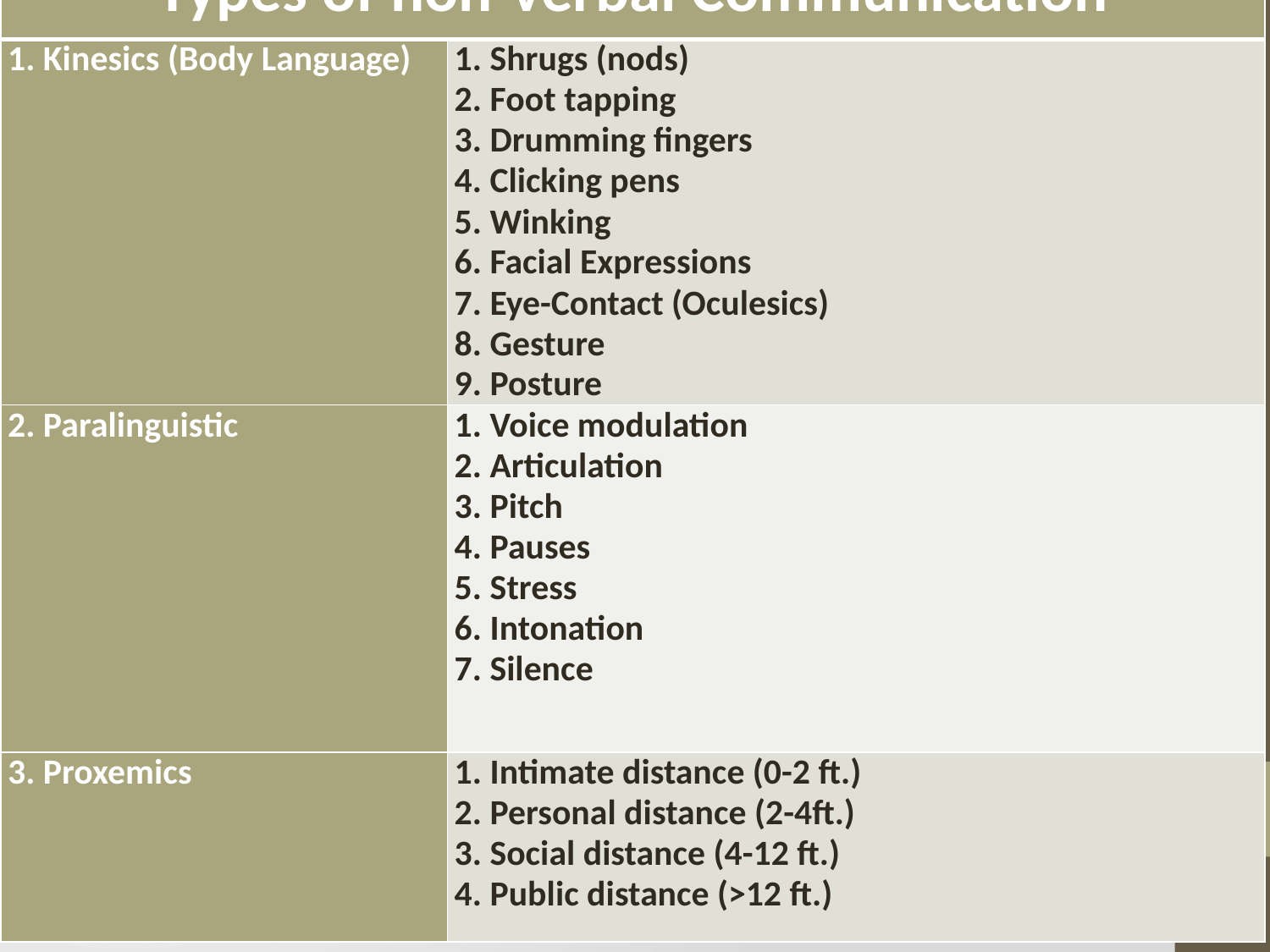

| Types of non-verbal Communication |  |
| --- | --- |
| 1. Kinesics (Body Language) | 1. Shrugs (nods) 2. Foot tapping 3. Drumming fingers 4. Clicking pens 5. Winking 6. Facial Expressions 7. Eye-Contact (Oculesics) 8. Gesture 9. Posture |
| 2. Paralinguistic | 1. Voice modulation 2. Articulation 3. Pitch 4. Pauses 5. Stress 6. Intonation 7. Silence |
| 3. Proxemics | 1. Intimate distance (0-2 ft.) 2. Personal distance (2-4ft.) 3. Social distance (4-12 ft.) 4. Public distance (>12 ft.) |